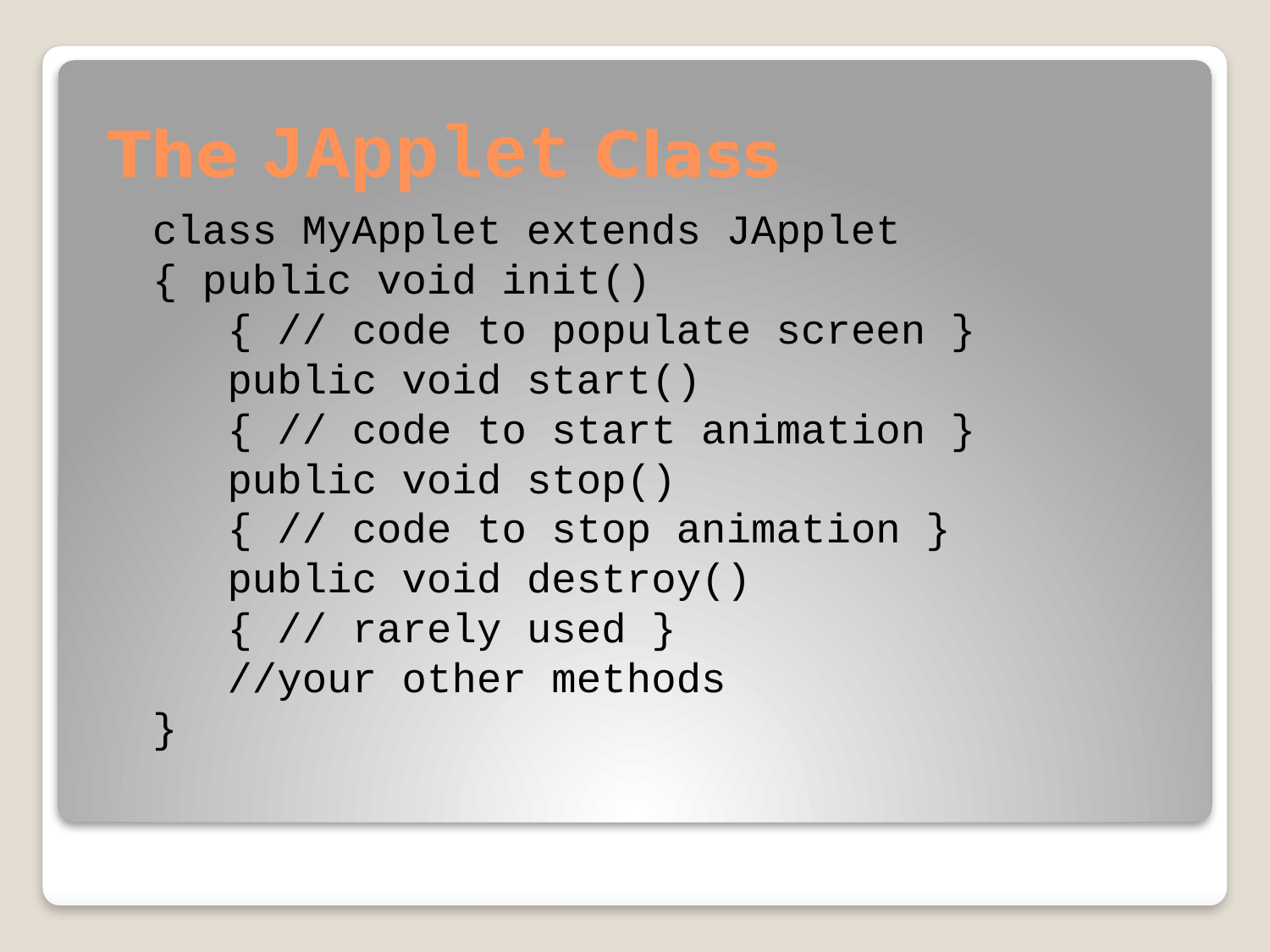

# The JApplet Class
class MyApplet extends JApplet
{ public void init()
   { // code to populate screen }
   public void start()
   { // code to start animation }
   public void stop()
   { // code to stop animation }
   public void destroy()
   { // rarely used }
   //your other methods
}